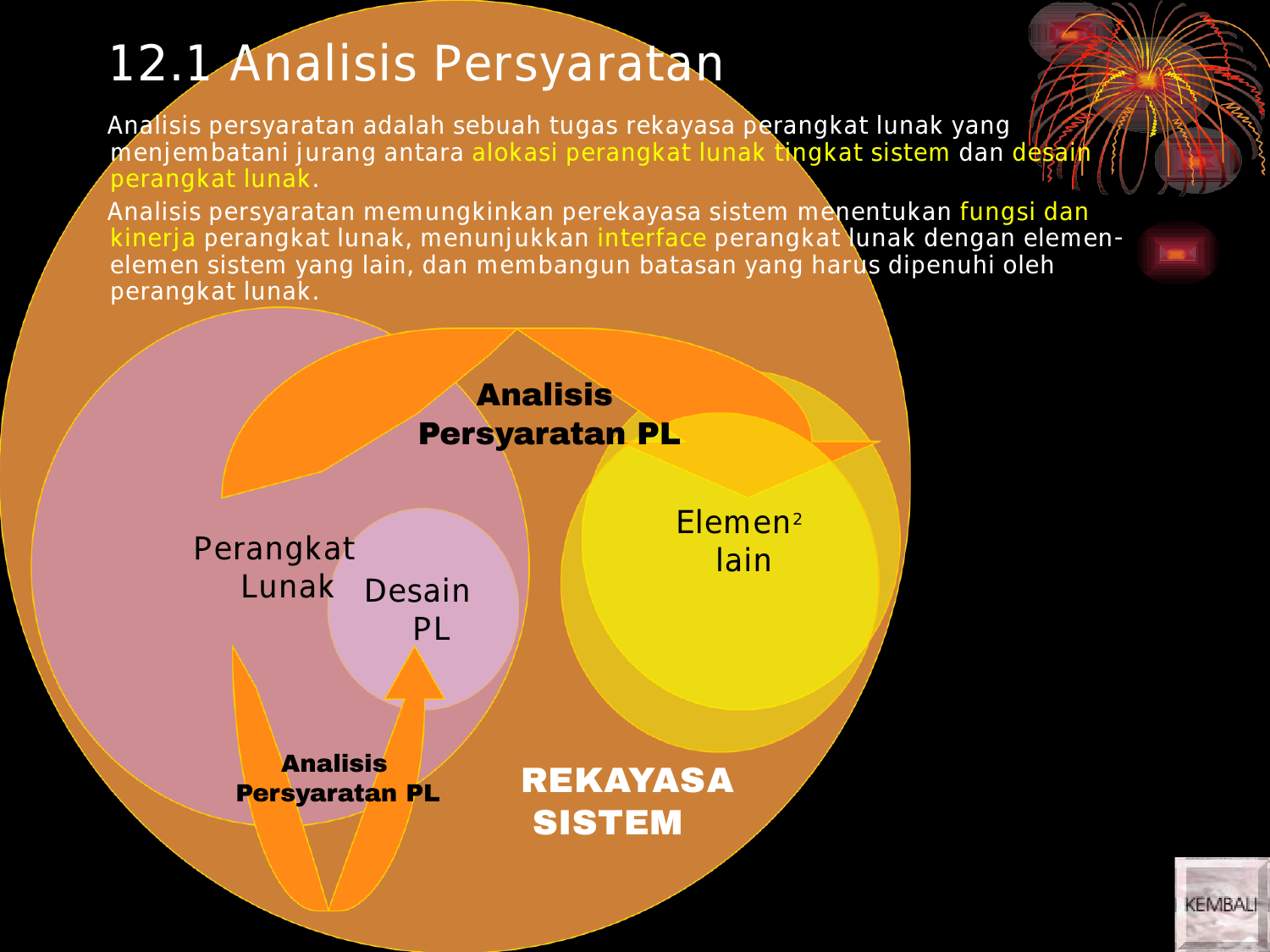

# 12.1 Analisis Persyaratan
Analisis persyaratan adalah sebuah tugas rekayasa perangkat lunak yang  menjembatani jurang antara alokasi perangkat lunak tingkat sistem dan desain  perangkat lunak.
Analisis persyaratan memungkinkan perekayasa sistem menentukan fungsi dan  kinerja perangkat lunak, menunjukkan interface perangkat lunak dengan elemen-  elemen sistem yang lain, dan membangun batasan yang harus dipenuhi oleh  perangkat lunak.

Analisis  Persyaratan PL
Elemen2  lain
Perangkat  Lunak
Desain  PL
Analisis  Persyaratan PL
REKAYASA  SISTEM